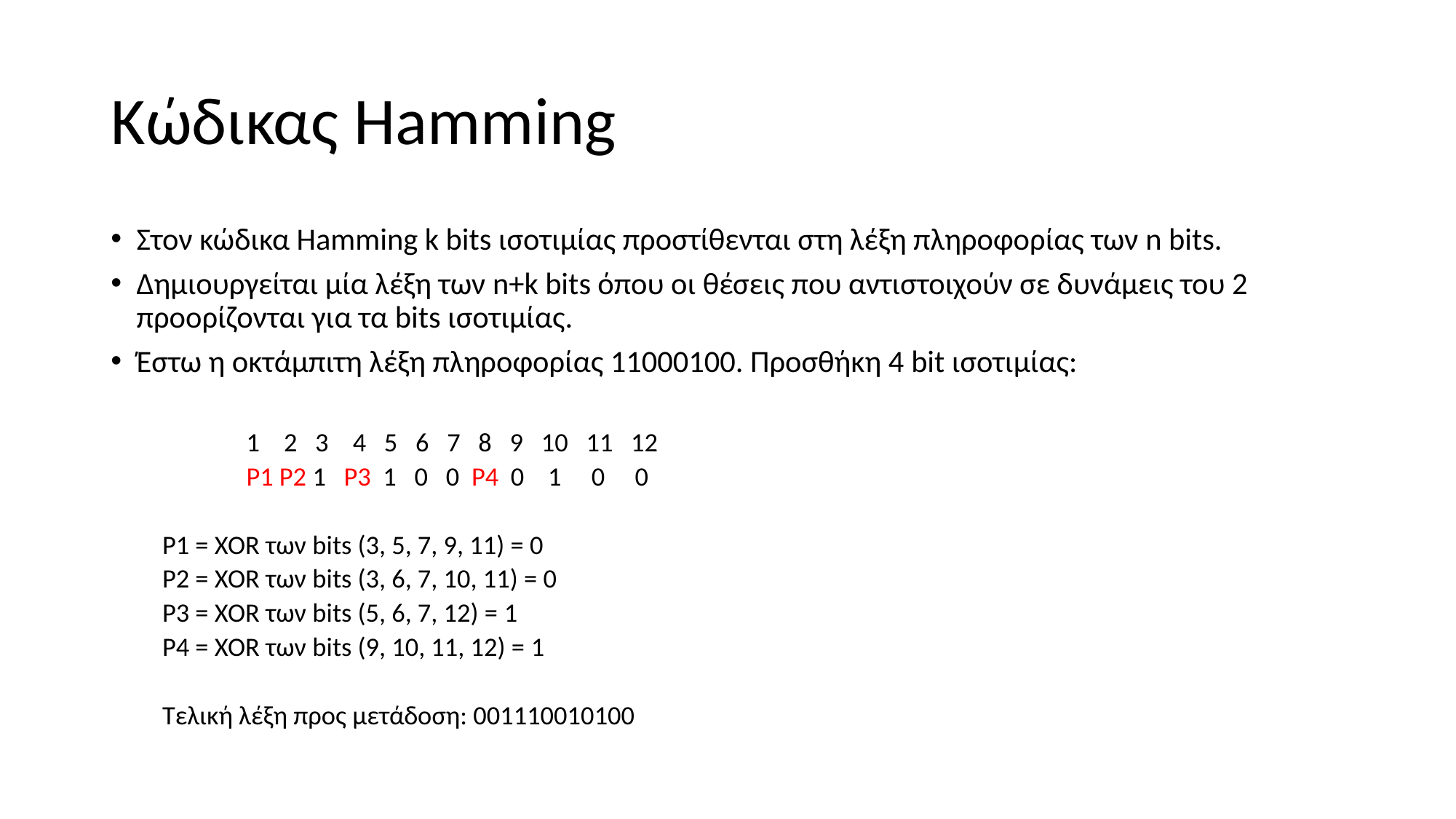

# Κώδικας Hamming

Στον κώδικα Hamming k bits ισοτιμίας προστίθενται στη λέξη πληροφορίας των n bits.
Δημιουργείται μία λέξη των n+k bits όπου οι θέσεις που αντιστοιχούν σε δυνάμεις του 2 προορίζονται για τα bits ισοτιμίας.
Έστω η οκτάμπιτη λέξη πληροφορίας 11000100. Προσθήκη 4 bit ισοτιμίας:

              1    2   3    4   5   6   7   8   9   10   11   12
              P1 P2 1   P3  1   0   0  P4  0    1     0     0

P1 = XOR των bits (3, 5, 7, 9, 11) = 0
P2 = XOR των bits (3, 6, 7, 10, 11) = 0
P3 = XOR των bits (5, 6, 7, 12) = 1
P4 = XOR των bits (9, 10, 11, 12) = 1

Τελική λέξη προς μετάδοση: 001110010100